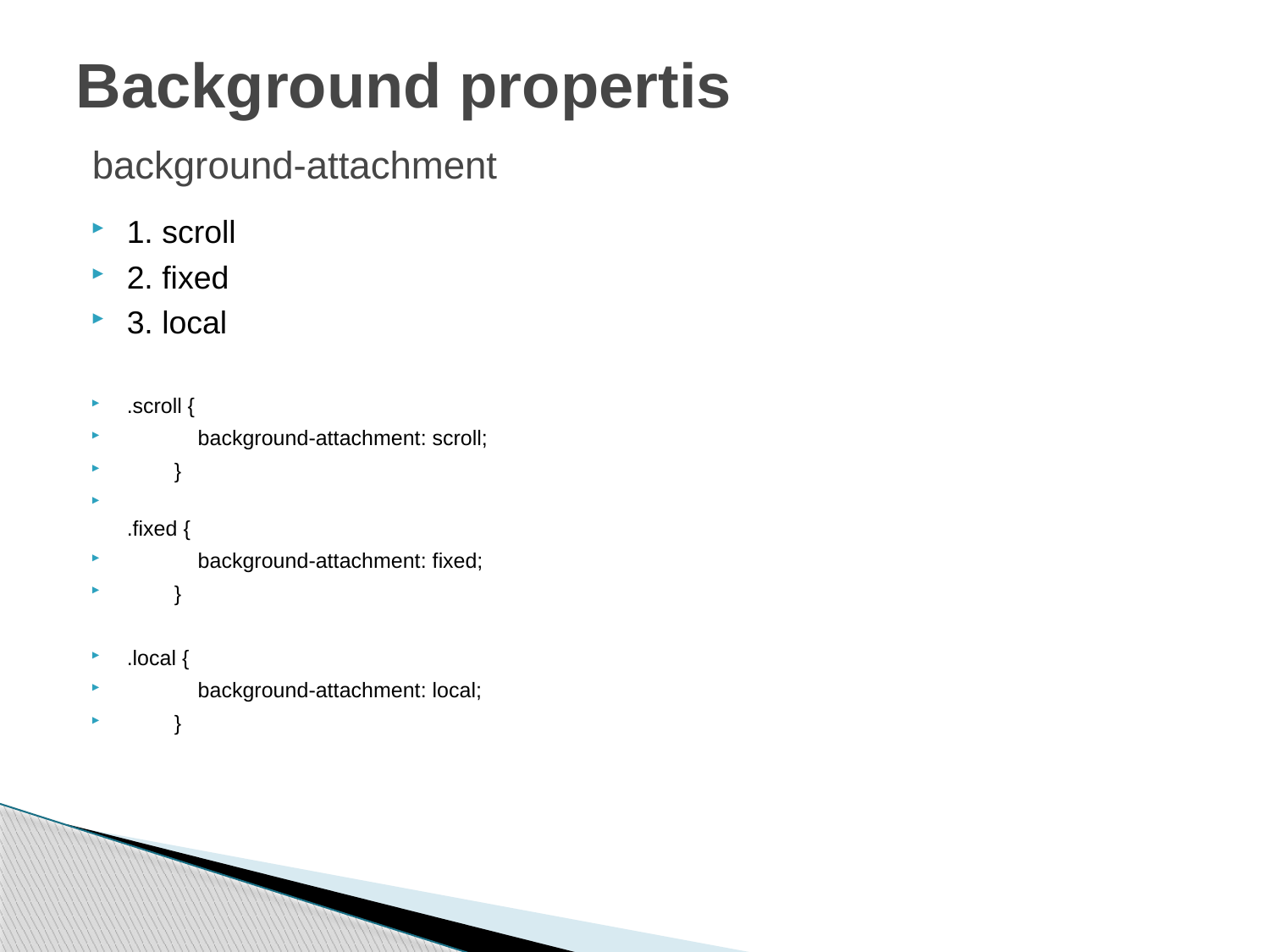

# Background propertis   background-attachment
1. scroll
2. fixed
3. local

.scroll {
            background-attachment: scroll;
        }
.fixed {
            background-attachment: fixed;
        }

.local {
            background-attachment: local;
        }